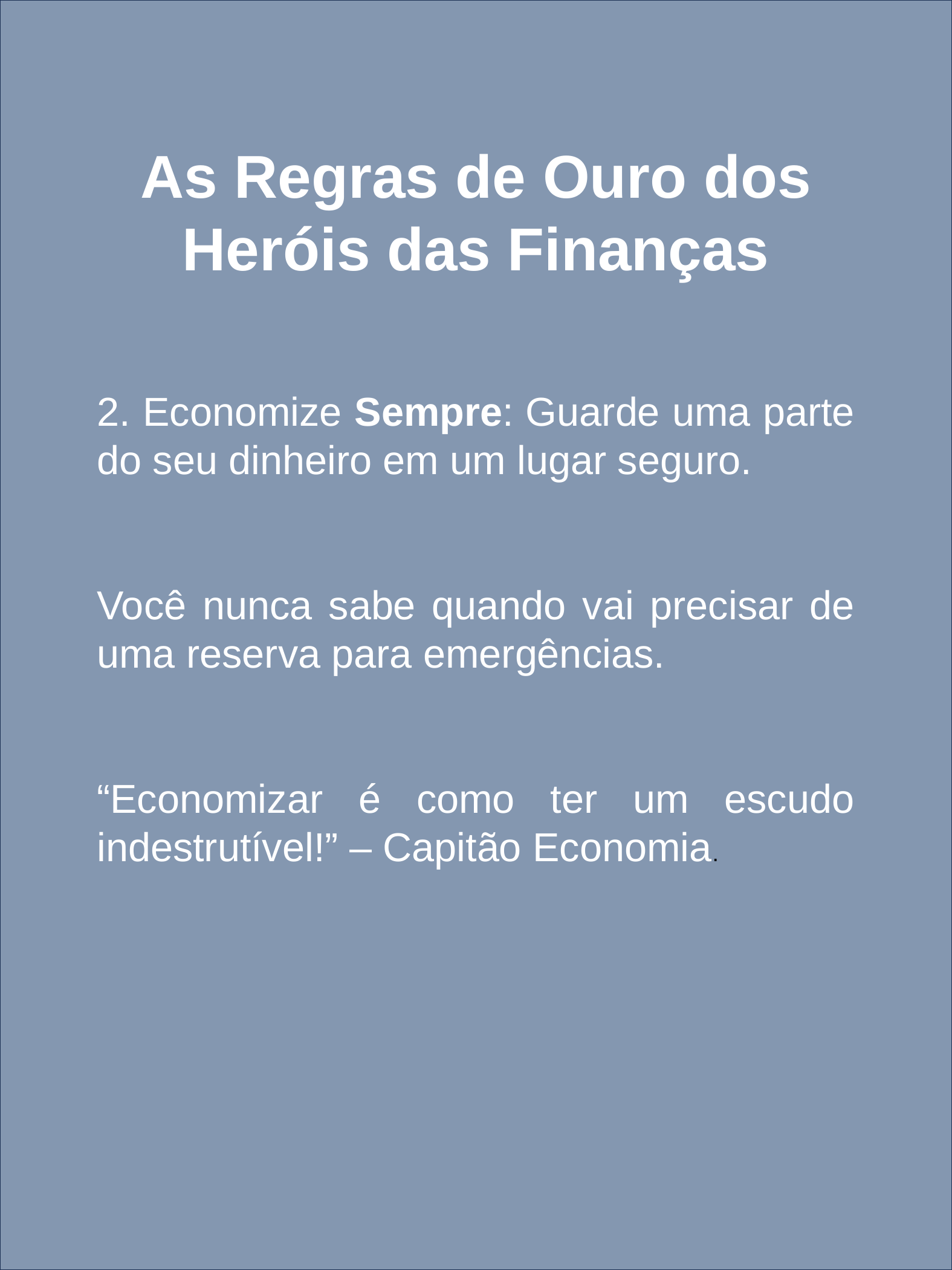

As Regras de Ouro dos Heróis das Finanças

2. Economize Sempre: Guarde uma parte do seu dinheiro em um lugar seguro.

Você nunca sabe quando vai precisar de uma reserva para emergências.

“Economizar é como ter um escudo indestrutível!” – Capitão Economia.